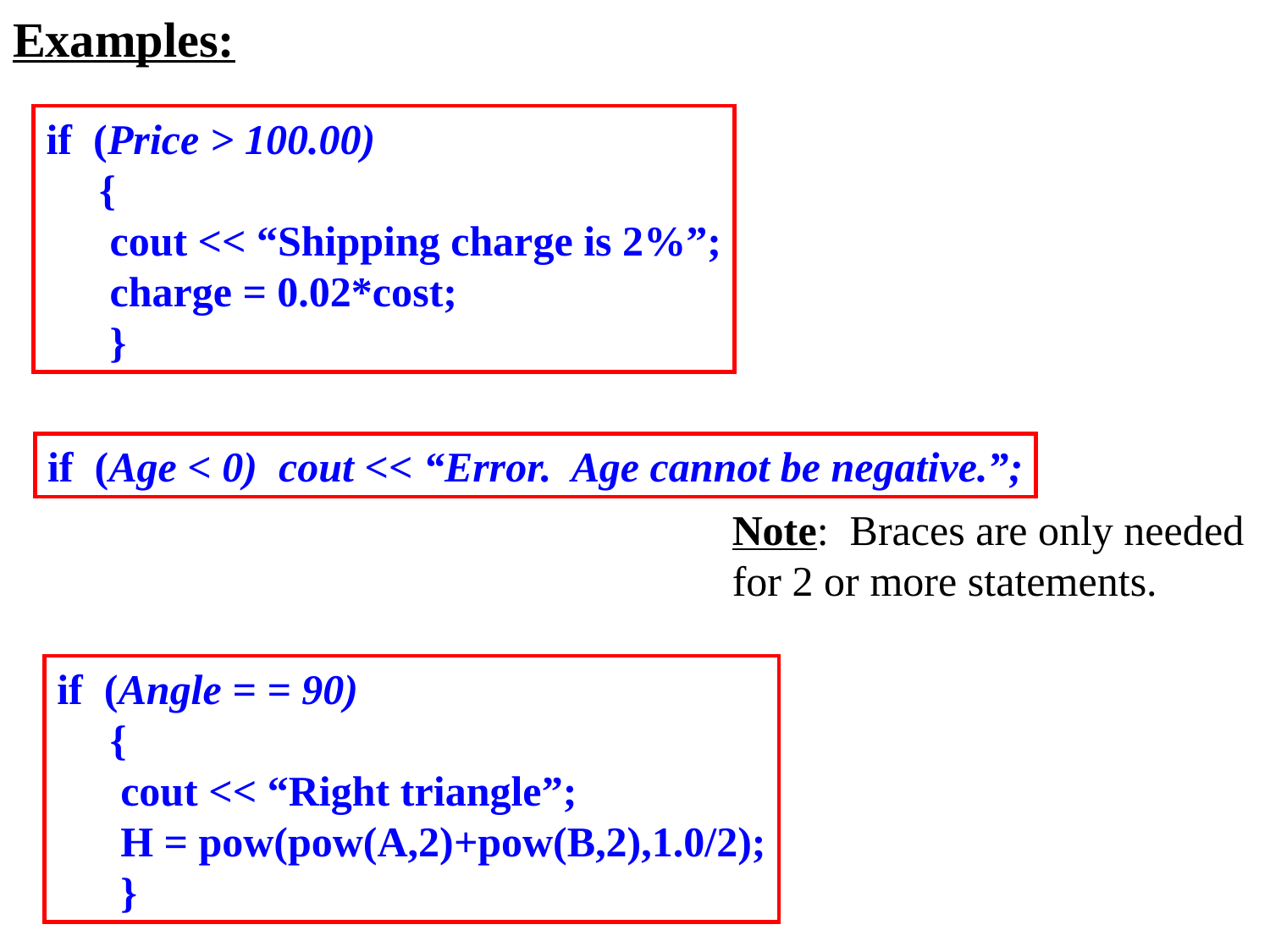

Examples:
if  (Price > 100.00)
     {
      cout << “Shipping charge is 2%”;
      charge = 0.02*cost;
      }
if  (Age < 0)  cout << “Error.  Age cannot be negative.”;
Note:  Braces are only needed for 2 or more statements.
if  (Angle = = 90)
     {
      cout << “Right triangle”;
      H = pow(pow(A,2)+pow(B,2),1.0/2);
      }